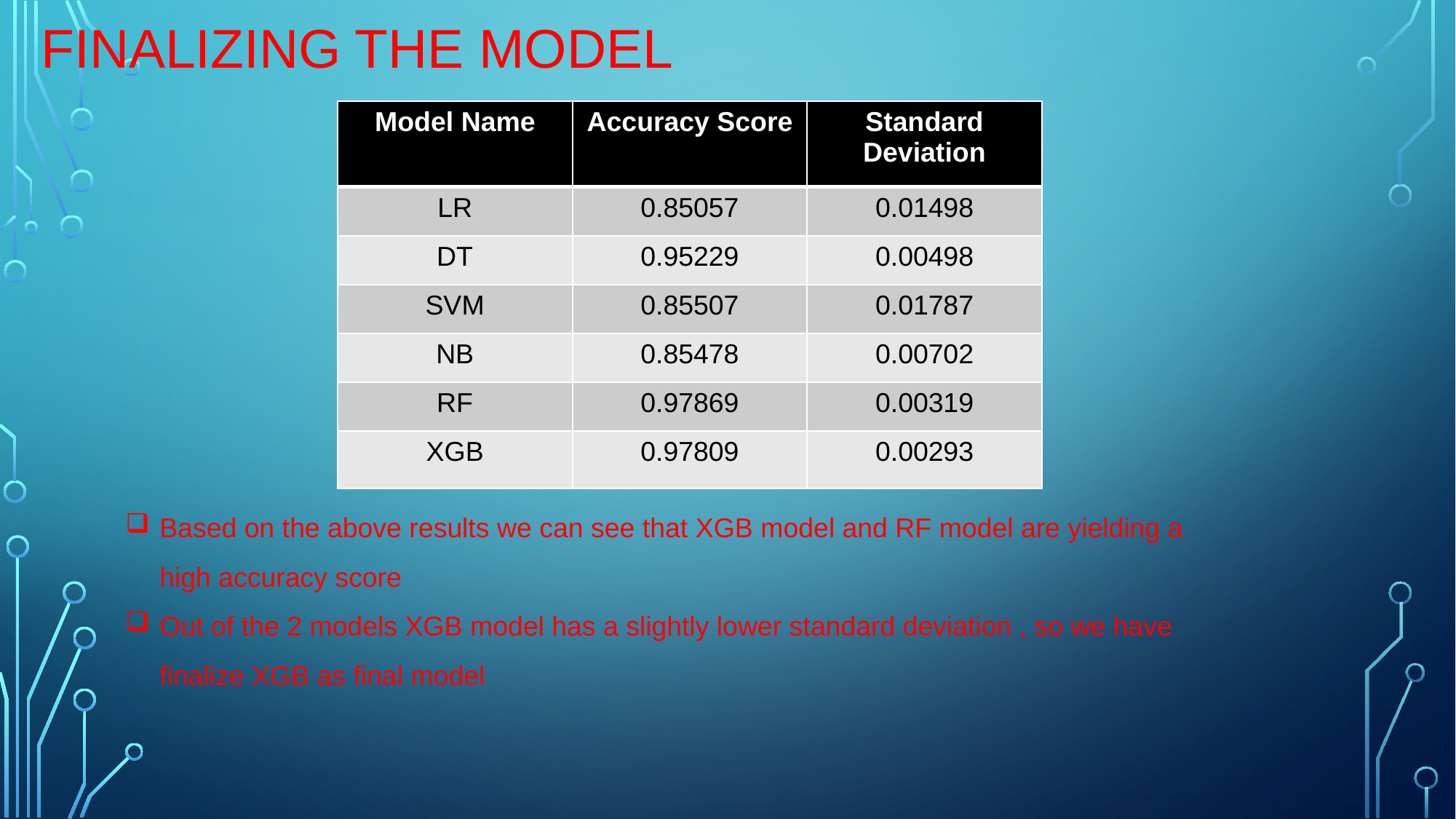

# Finalizing the model
| Model Name | Accuracy Score | Standard Deviation |
| --- | --- | --- |
| LR | 0.85057 | 0.01498 |
| DT | 0.95229 | 0.00498 |
| SVM | 0.85507 | 0.01787 |
| NB | 0.85478 | 0.00702 |
| RF | 0.97869 | 0.00319 |
| XGB | 0.97809 | 0.00293 |
Based on the above results we can see that XGB model and RF model are yielding a high accuracy score
Out of the 2 models XGB model has a slightly lower standard deviation , so we have finalize XGB as final model